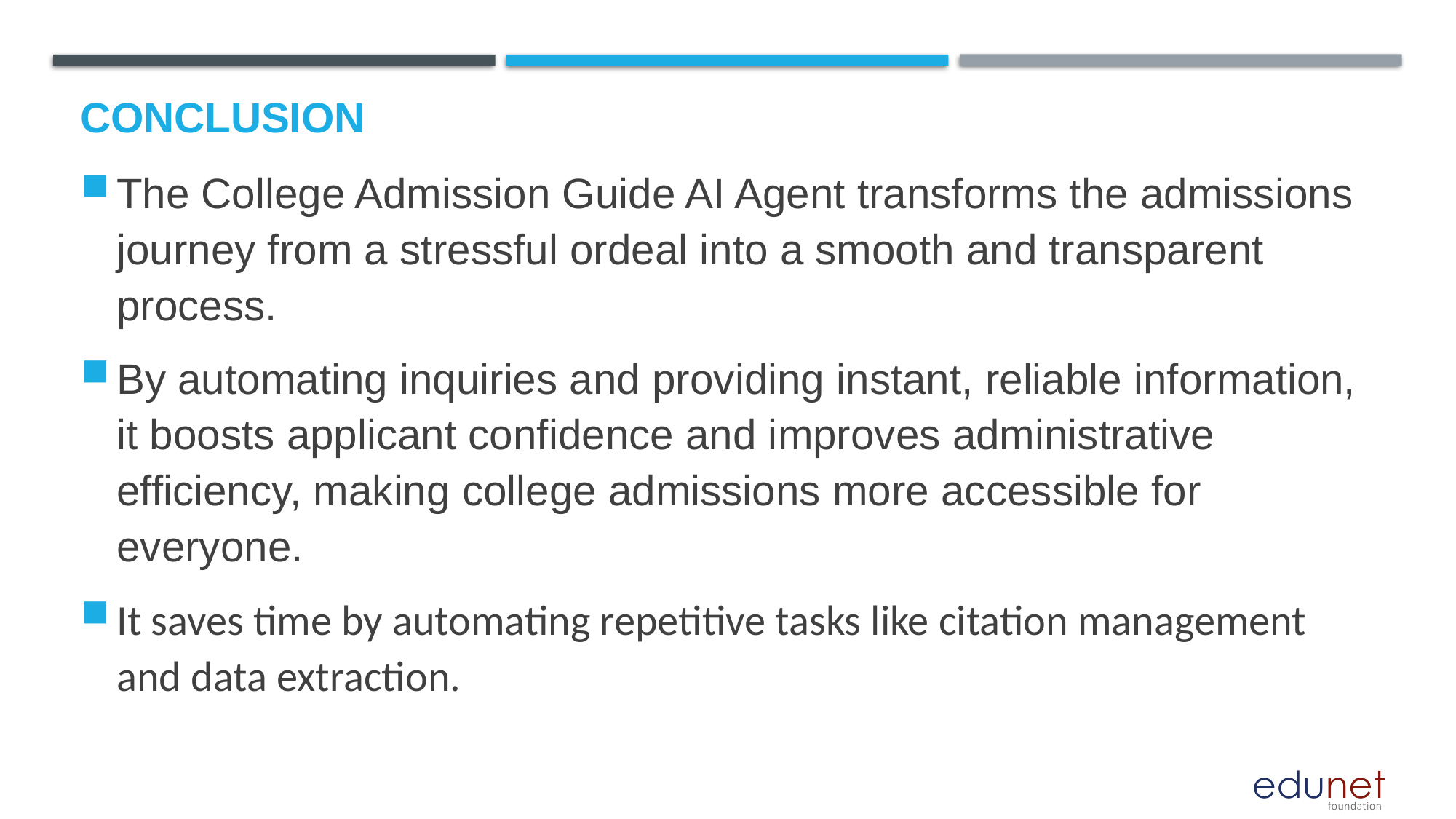

# Conclusion
The College Admission Guide AI Agent transforms the admissions journey from a stressful ordeal into a smooth and transparent process.
By automating inquiries and providing instant, reliable information, it boosts applicant confidence and improves administrative efficiency, making college admissions more accessible for everyone.
It saves time by automating repetitive tasks like citation management and data extraction.